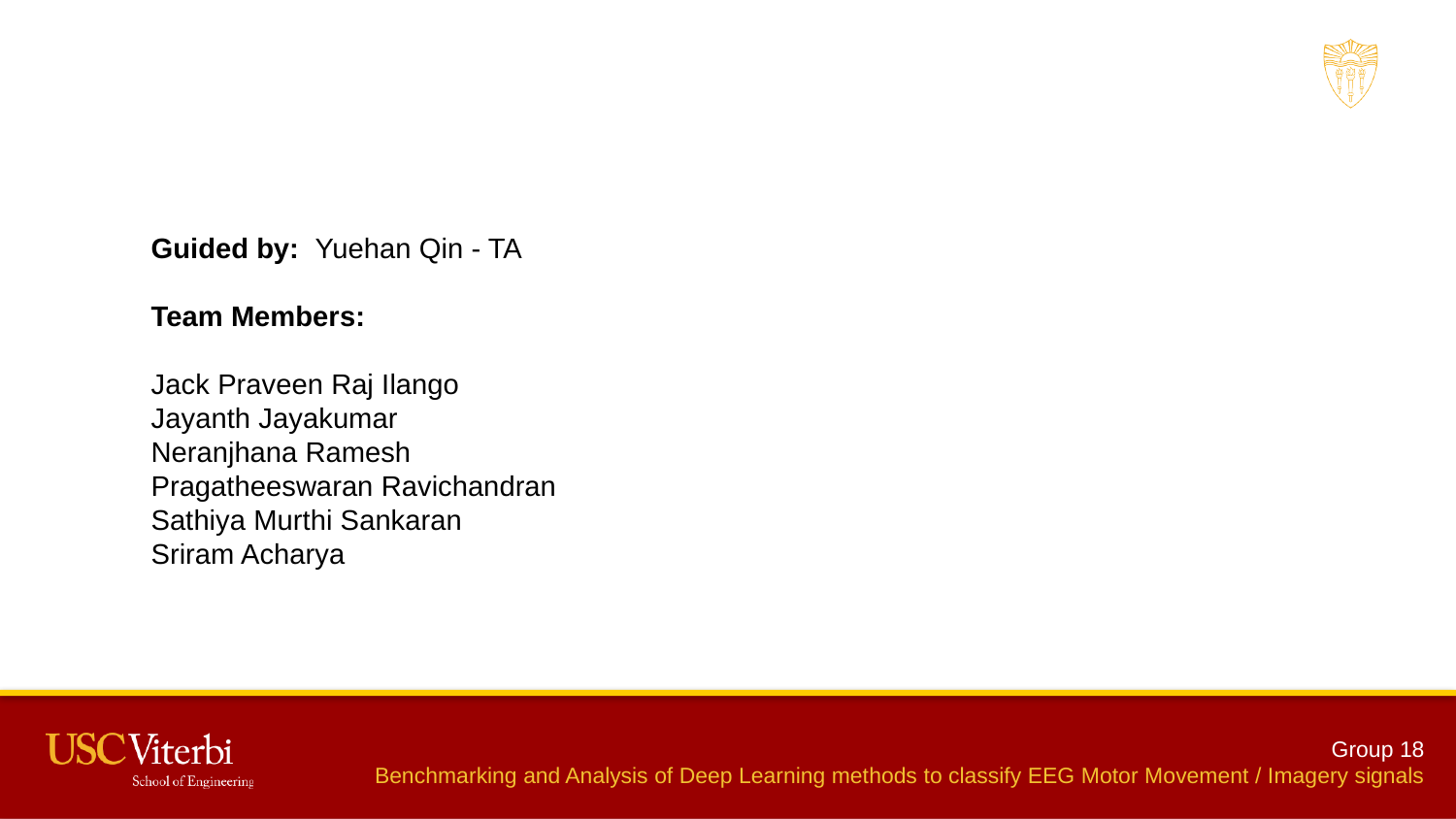

Guided by:  Yuehan Qin - TA

Team Members:

Jack Praveen Raj Ilango
Jayanth Jayakumar
Neranjhana Ramesh
Pragatheeswaran Ravichandran
Sathiya Murthi Sankaran
Sriram Acharya

Group 18
Benchmarking and Analysis of Deep Learning methods to classify EEG Motor Movement / Imagery signals
13